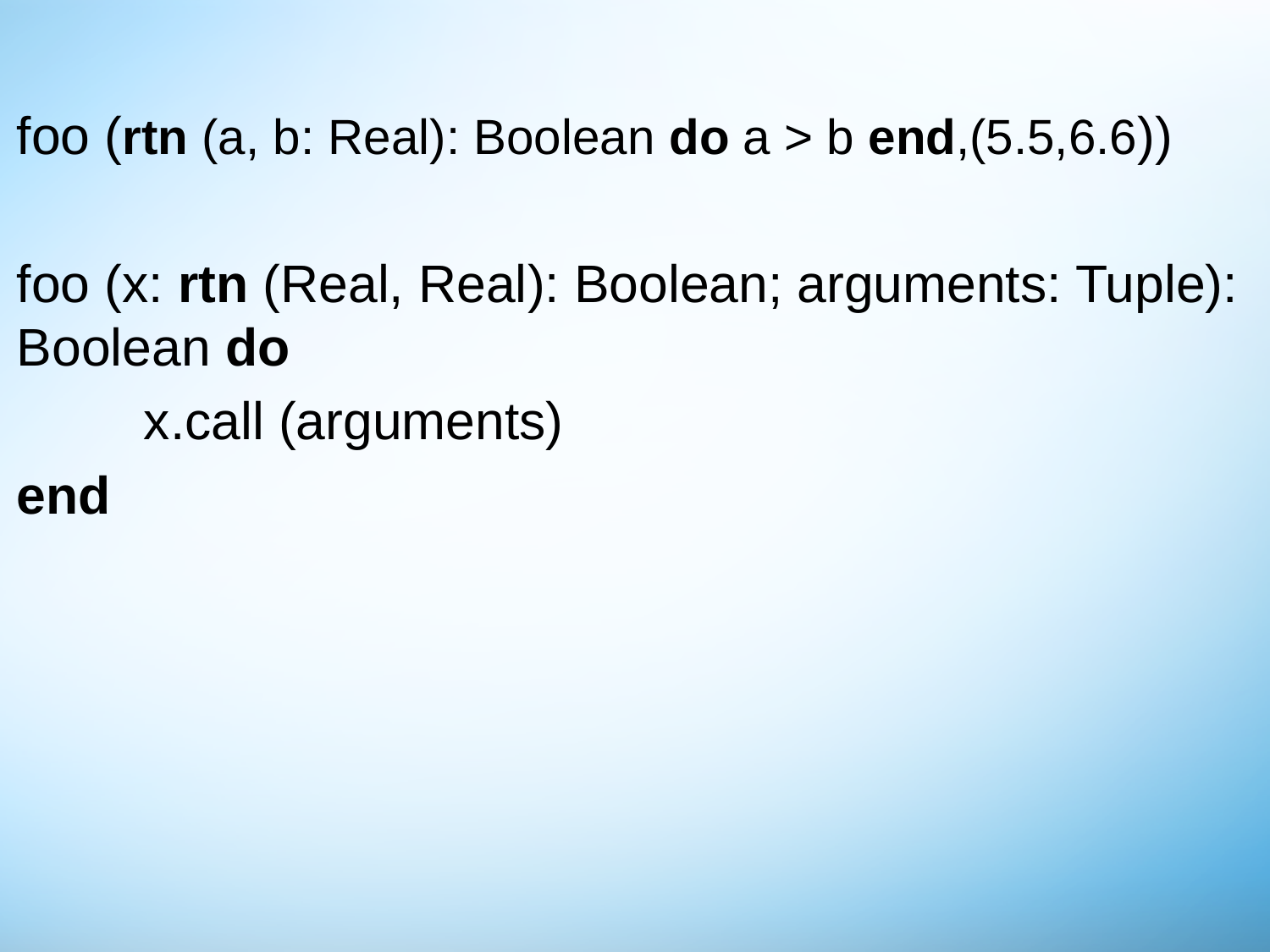

#
foo (rtn (a, b: Real): Boolean do a > b end,(5.5,6.6))

foo (x: rtn (Real, Real): Boolean; arguments: Tuple): Boolean do
	x.call (arguments)
end